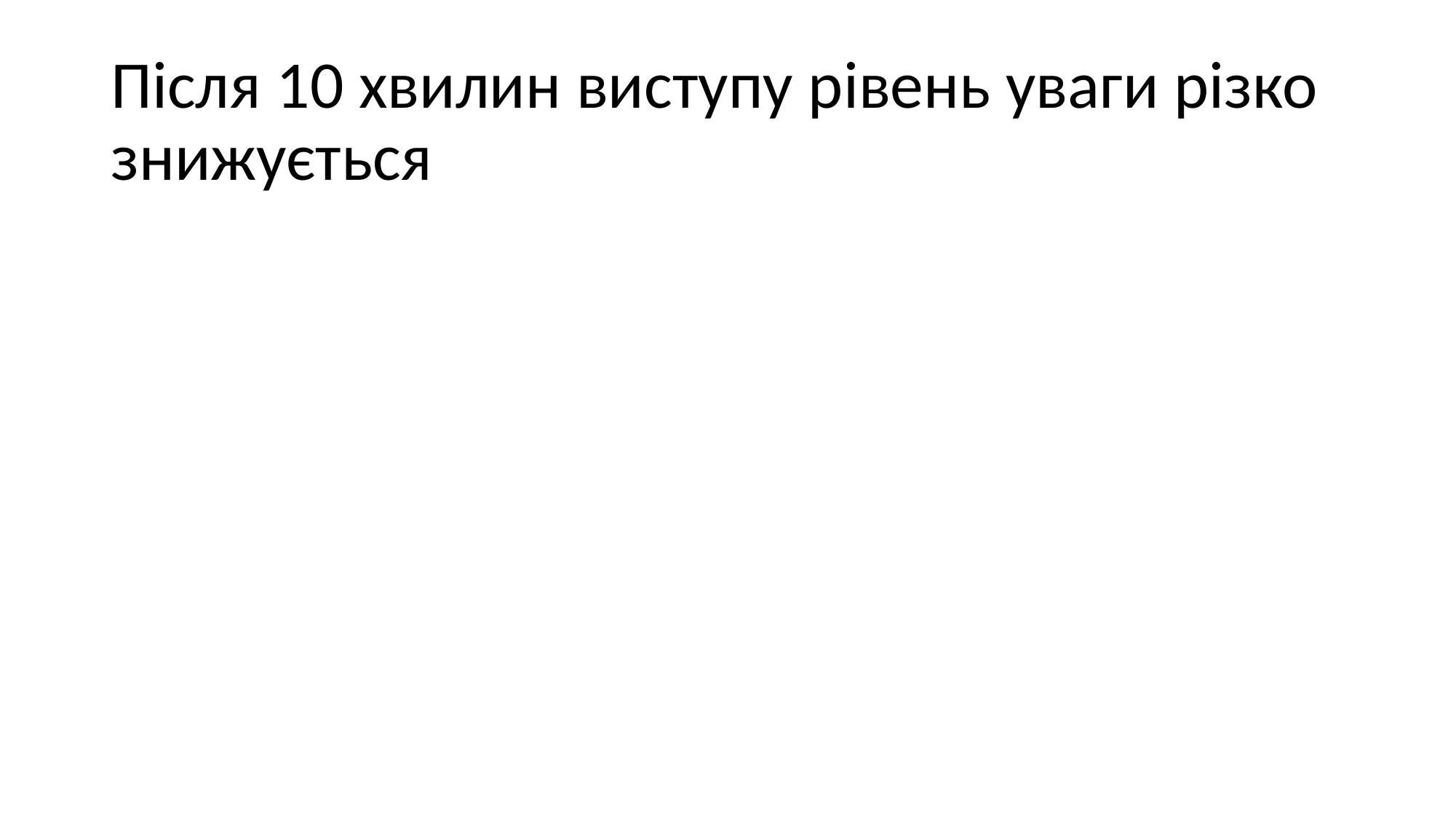

# Після 10 хвилин виступу рівень уваги різко знижується